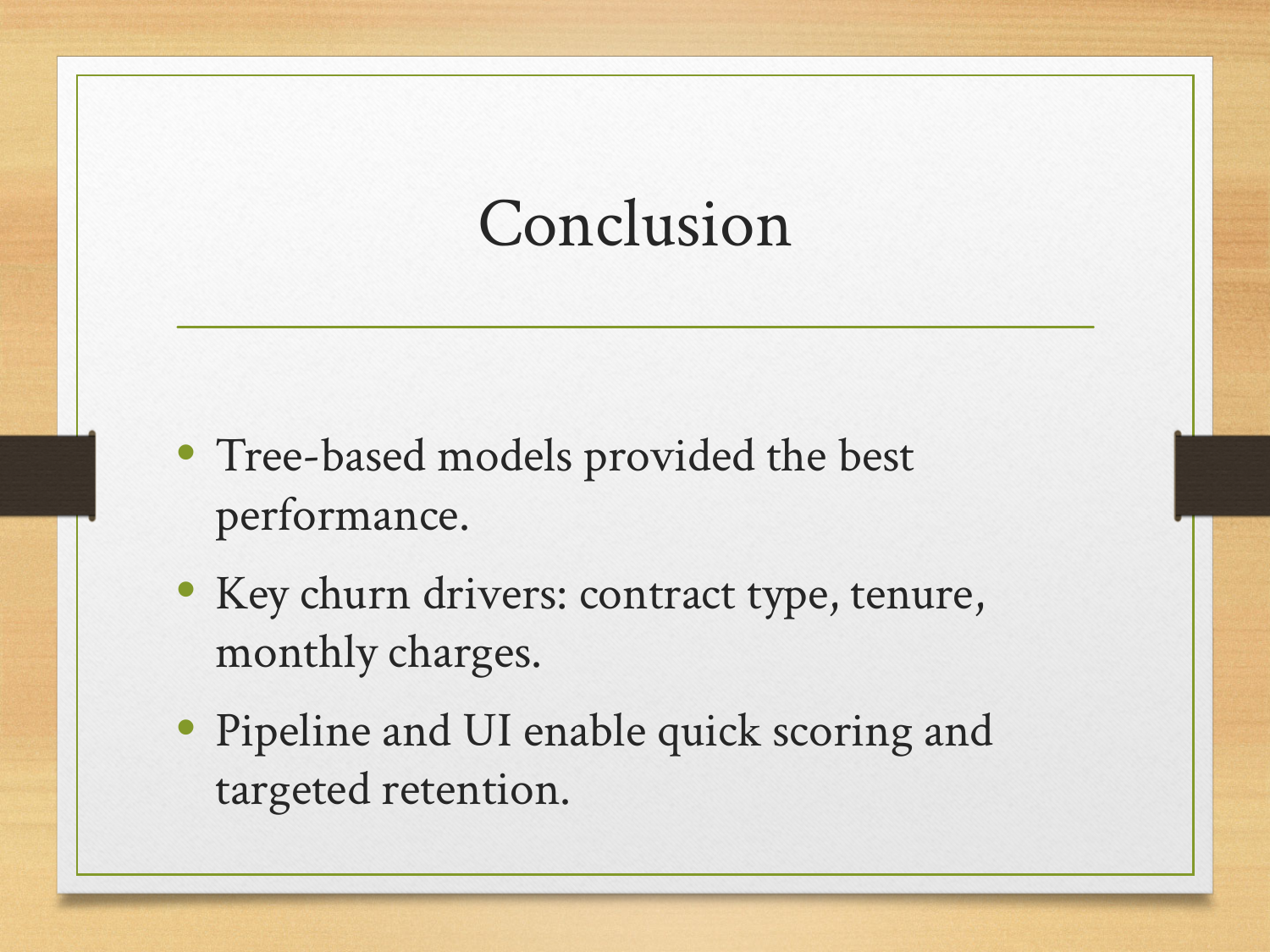

# Conclusion

Tree-based models provided the best performance.
Key churn drivers: contract type, tenure, monthly charges.
Pipeline and UI enable quick scoring and targeted retention.